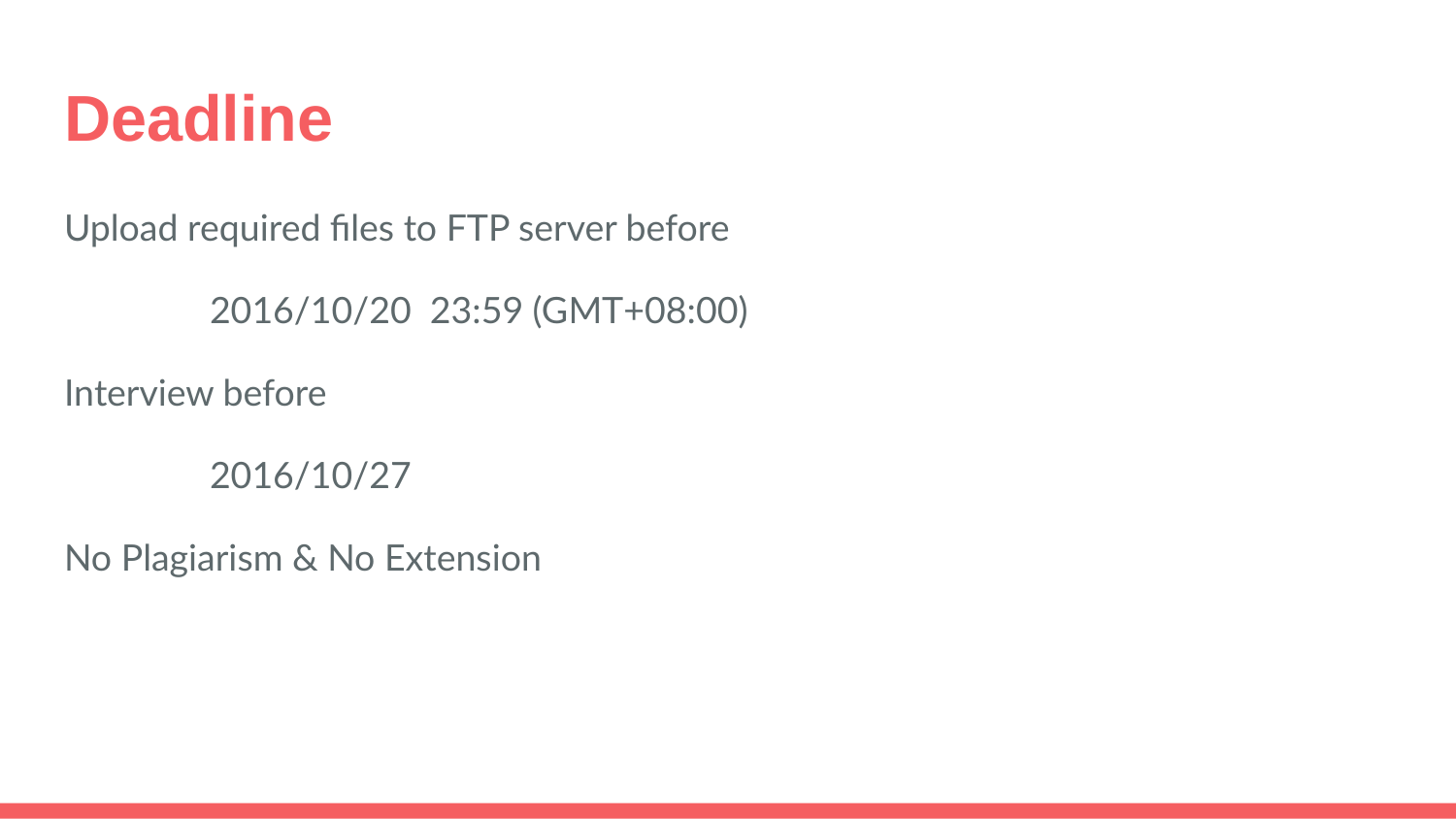

# Deadline
Upload required files to FTP server before
	2016/10/20  23:59 (GMT+08:00)
Interview before
	2016/10/27
No Plagiarism & No Extension